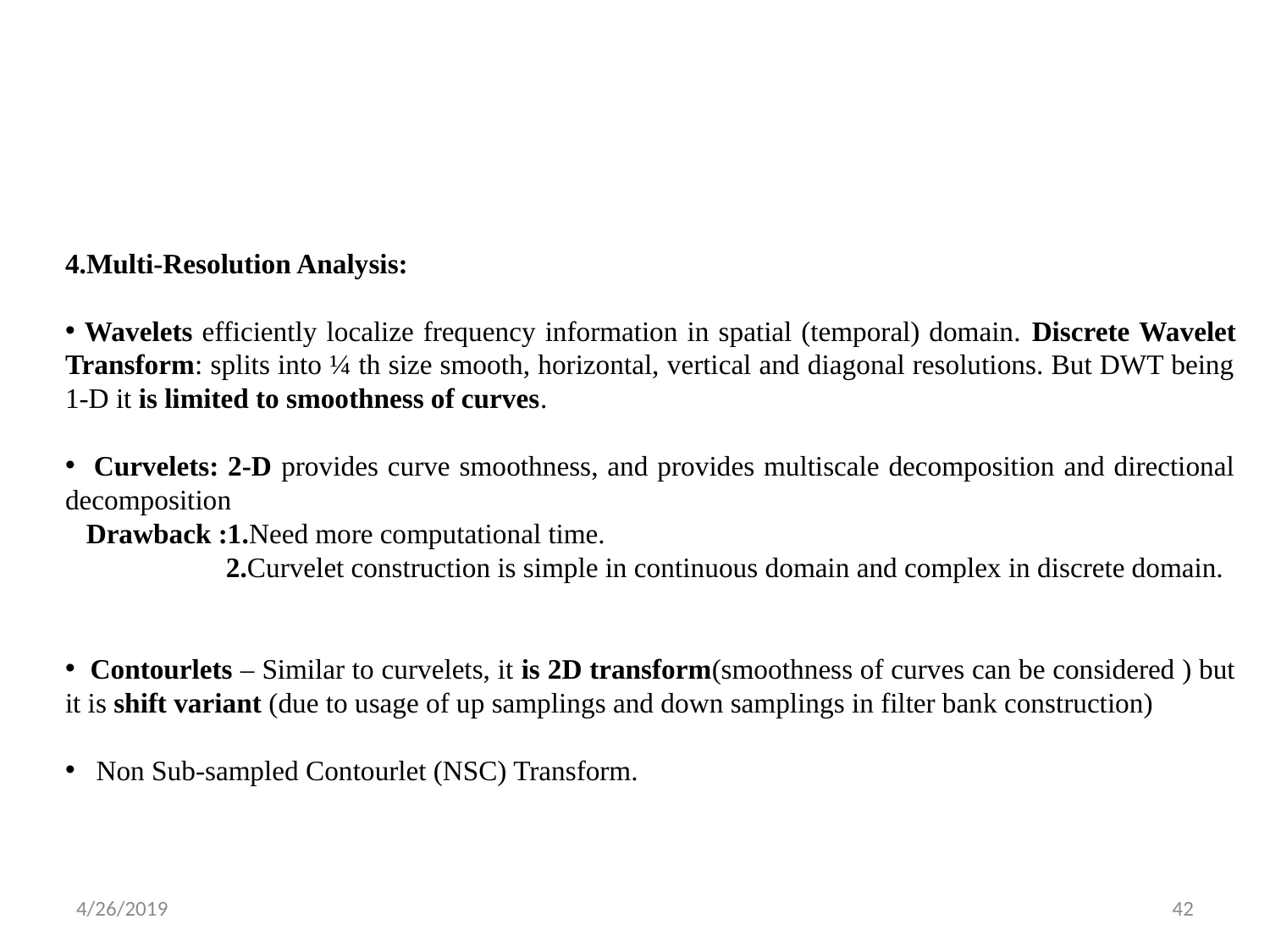

4.Multi-Resolution Analysis:

 Wavelets efficiently localize frequency information in spatial (temporal) domain. Discrete Wavelet Transform: splits into ¼ th size smooth, horizontal, vertical and diagonal resolutions. But DWT being 1-D it is limited to smoothness of curves.

  Curvelets: 2-D provides curve smoothness, and provides multiscale decomposition and directional decomposition
   Drawback :1.Need more computational time.
                       2.Curvelet construction is simple in continuous domain and complex in discrete domain.

  Contourlets – Similar to curvelets, it is 2D transform(smoothness of curves can be considered ) but it is shift variant (due to usage of up samplings and down samplings in filter bank construction)

   Non Sub-sampled Contourlet (NSC) Transform.
4/26/2019
42